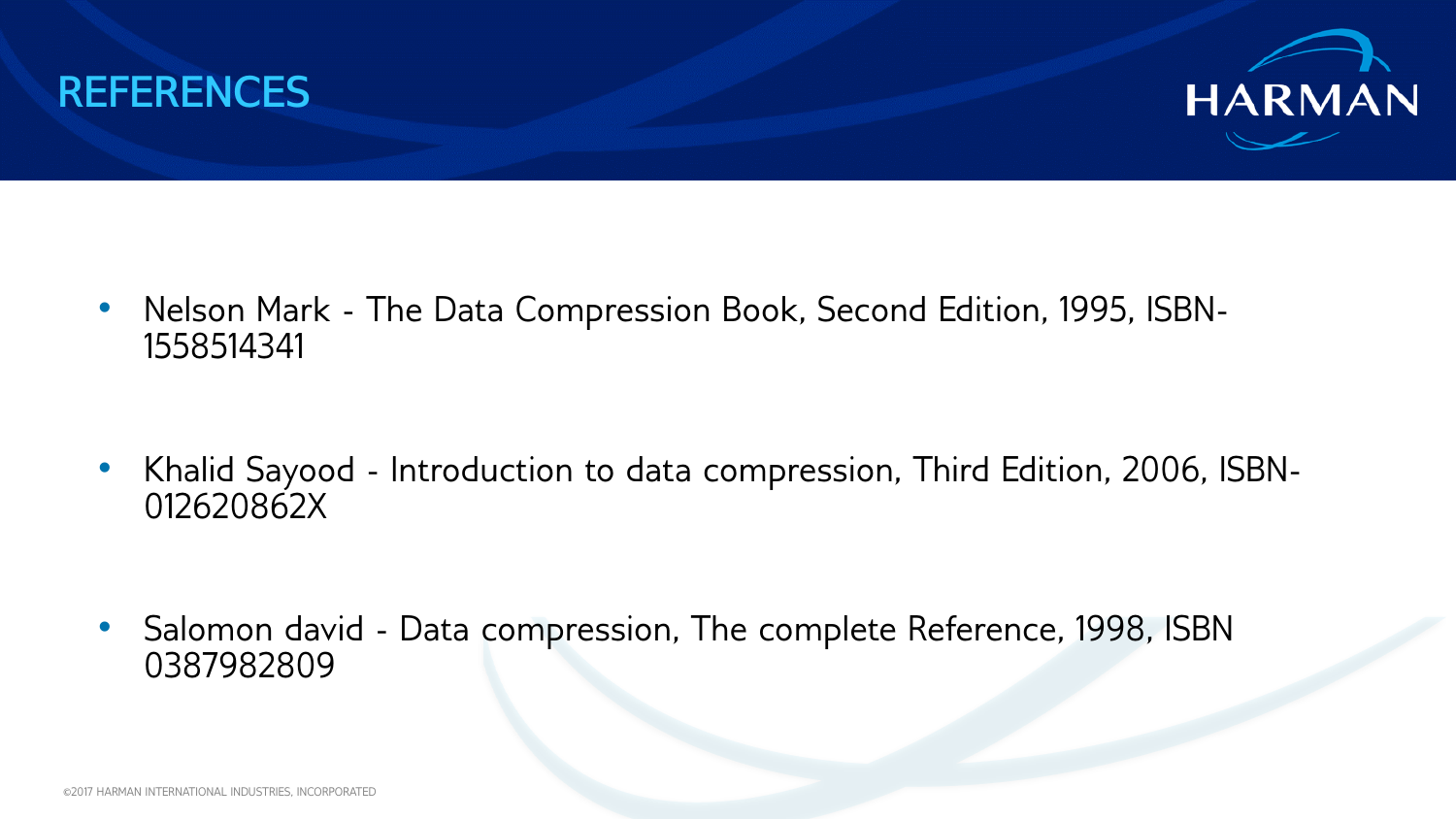

References

#

Nelson Mark - The Data Compression Book, Second Edition, 1995, ISBN-1558514341

Khalid Sayood - Introduction to data compression, Third Edition, 2006, ISBN-012620862X

Salomon david - Data compression, The complete Reference, 1998, ISBN 0387982809